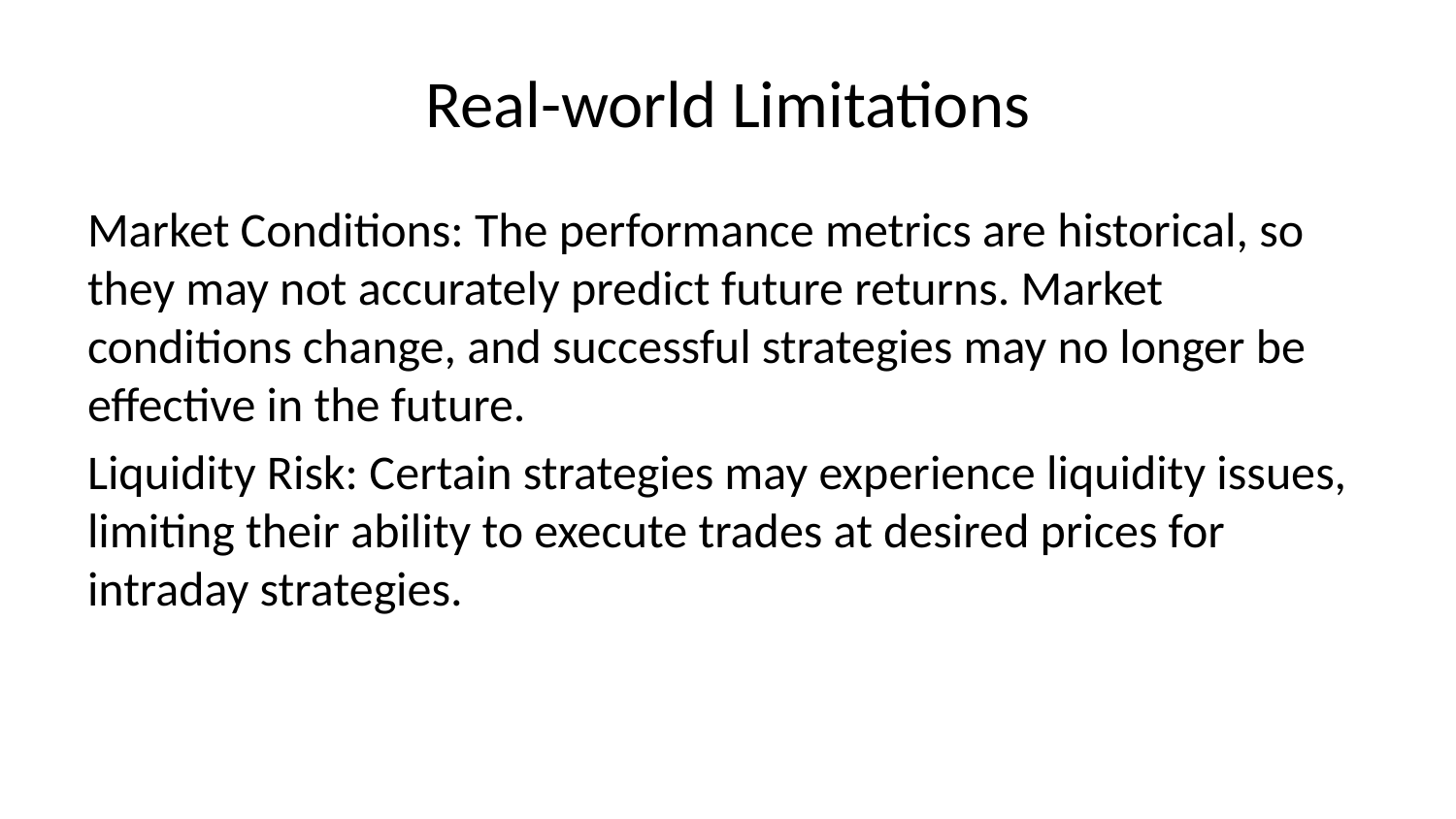

# Real-world Limitations
Market Conditions: The performance metrics are historical, so they may not accurately predict future returns. Market conditions change, and successful strategies may no longer be effective in the future.
Liquidity Risk: Certain strategies may experience liquidity issues, limiting their ability to execute trades at desired prices for intraday strategies.